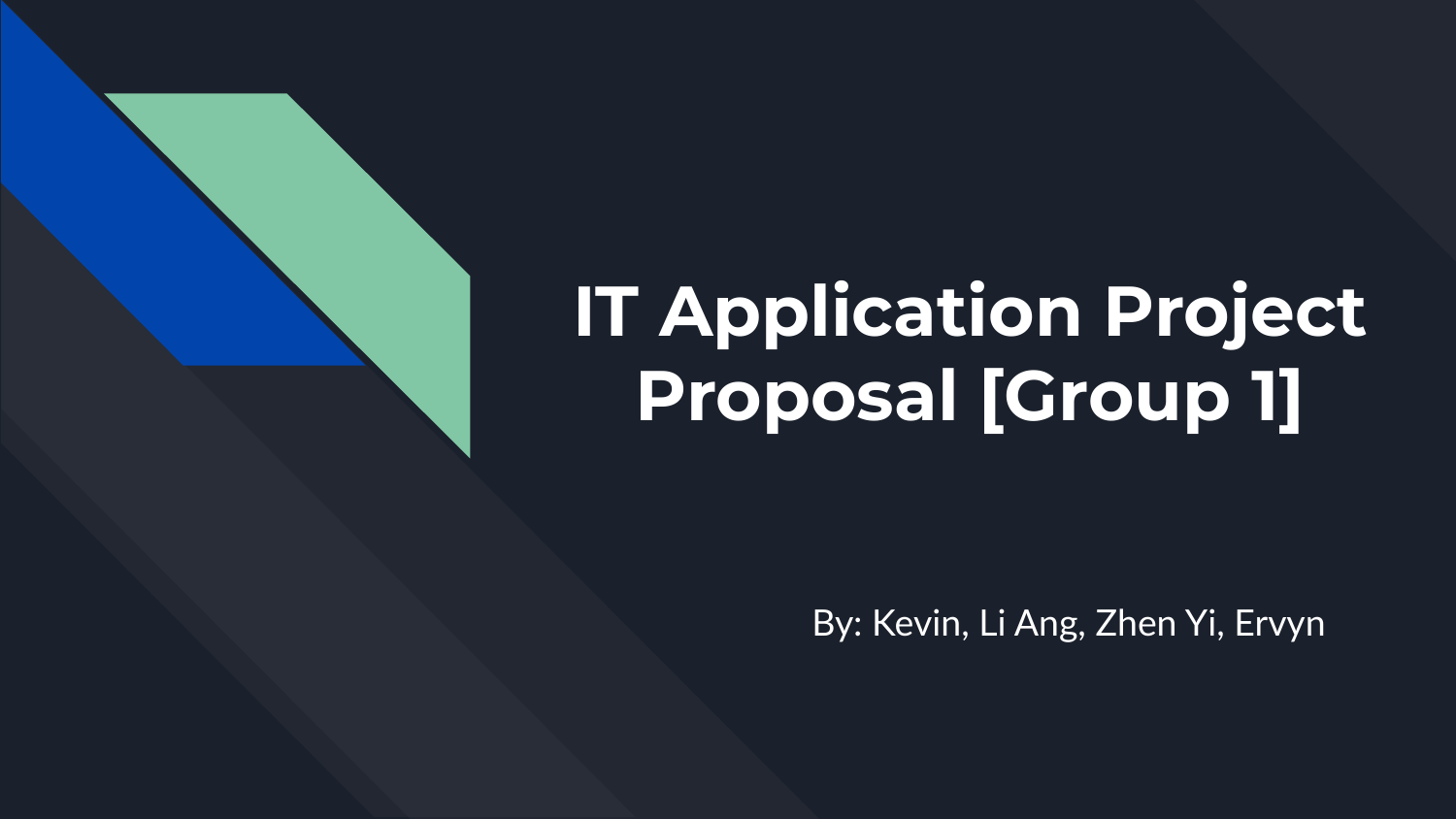

# IT Application Project Proposal [Group 1]
By: Kevin, Li Ang, Zhen Yi, Ervyn